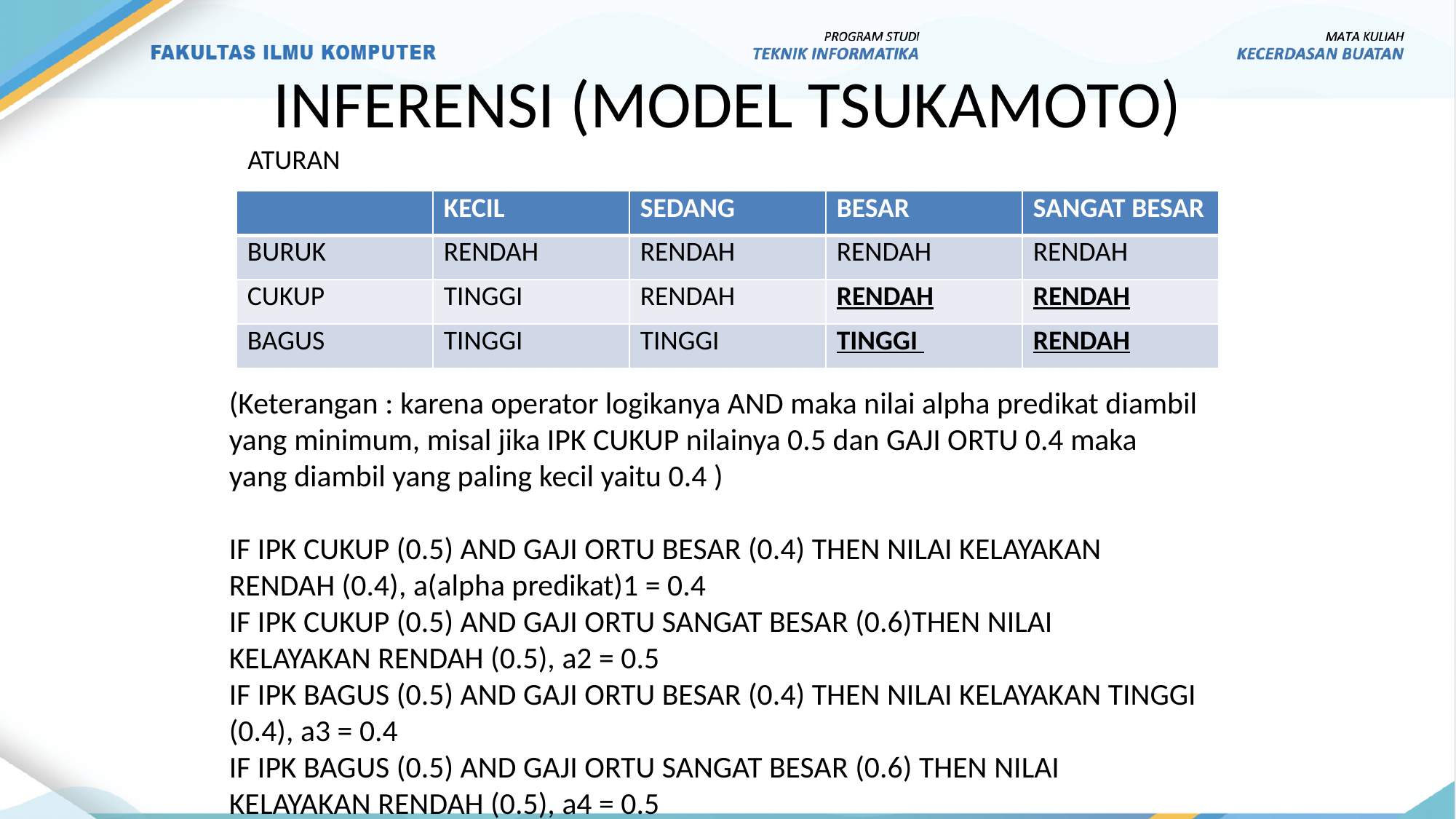

# INFERENSI (MODEL TSUKAMOTO)
ATURAN
|  | KECIL | SEDANG | BESAR | SANGAT BESAR |
| --- | --- | --- | --- | --- |
| BURUK | RENDAH | RENDAH | RENDAH | RENDAH |
| CUKUP | TINGGI | RENDAH | RENDAH | RENDAH |
| BAGUS | TINGGI | TINGGI | TINGGI | RENDAH |
(Keterangan : karena operator logikanya AND maka nilai alpha predikat diambil yang minimum, misal jika IPK CUKUP nilainya 0.5 dan GAJI ORTU 0.4 maka yang diambil yang paling kecil yaitu 0.4 )

IF IPK CUKUP (0.5) AND GAJI ORTU BESAR (0.4) THEN NILAI KELAYAKAN RENDAH (0.4), a(alpha predikat)1 = 0.4
IF IPK CUKUP (0.5) AND GAJI ORTU SANGAT BESAR (0.6)THEN NILAI KELAYAKAN RENDAH (0.5), a2 = 0.5
IF IPK BAGUS (0.5) AND GAJI ORTU BESAR (0.4) THEN NILAI KELAYAKAN TINGGI (0.4), a3 = 0.4
IF IPK BAGUS (0.5) AND GAJI ORTU SANGAT BESAR (0.6) THEN NILAI KELAYAKAN RENDAH (0.5), a4 = 0.5